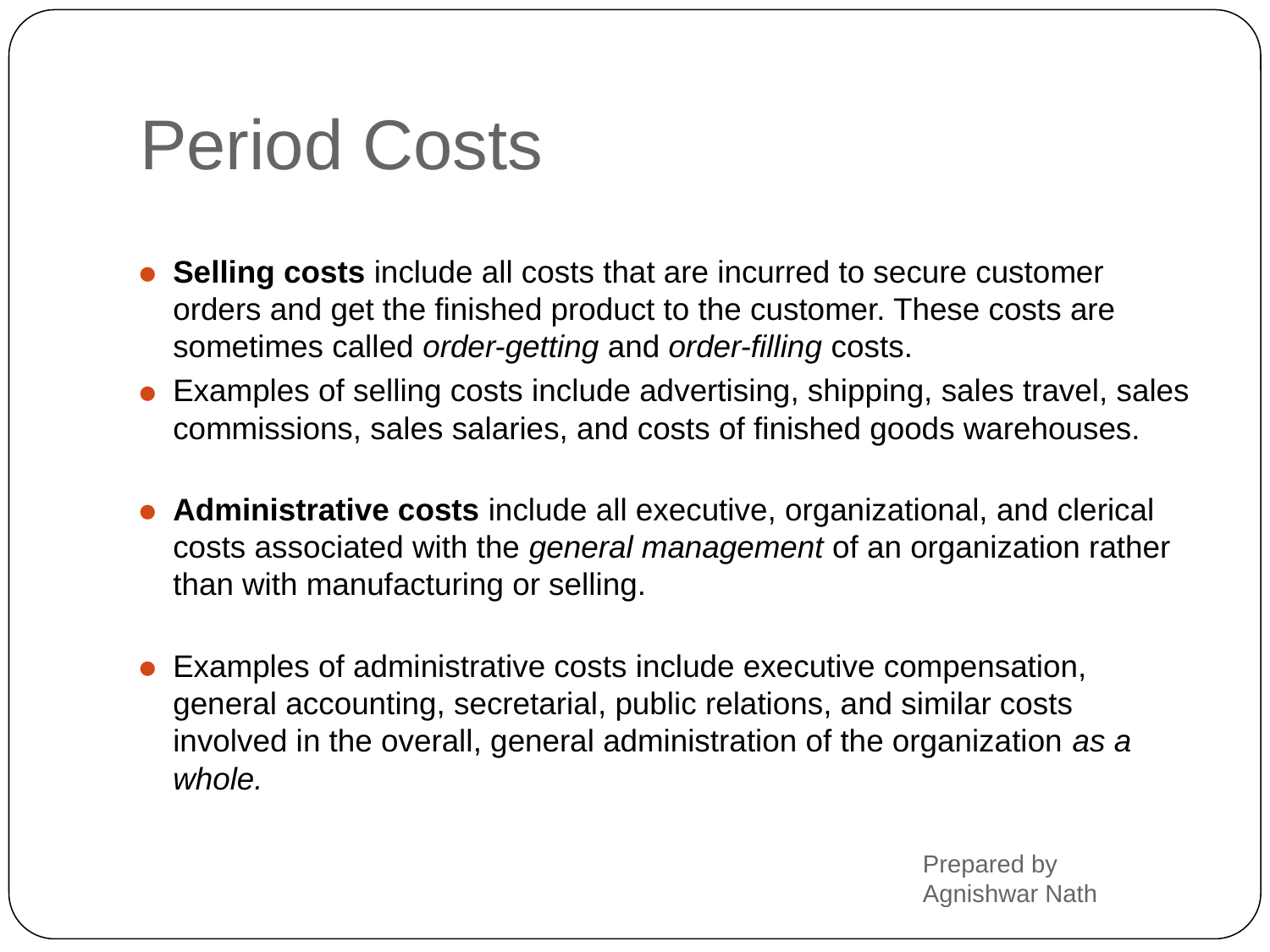

# Period Costs

Selling costs include all costs that are incurred to secure customer orders and get the finished product to the customer. These costs are sometimes called order-getting and order-filling costs.
Examples of selling costs include advertising, shipping, sales travel, sales commissions, sales salaries, and costs of finished goods warehouses.
Administrative costs include all executive, organizational, and clerical costs associated with the general management of an organization rather than with manufacturing or selling.
Examples of administrative costs include executive compensation, general accounting, secretarial, public relations, and similar costs involved in the overall, general administration of the organization as a whole.
Prepared by Agnishwar Nath